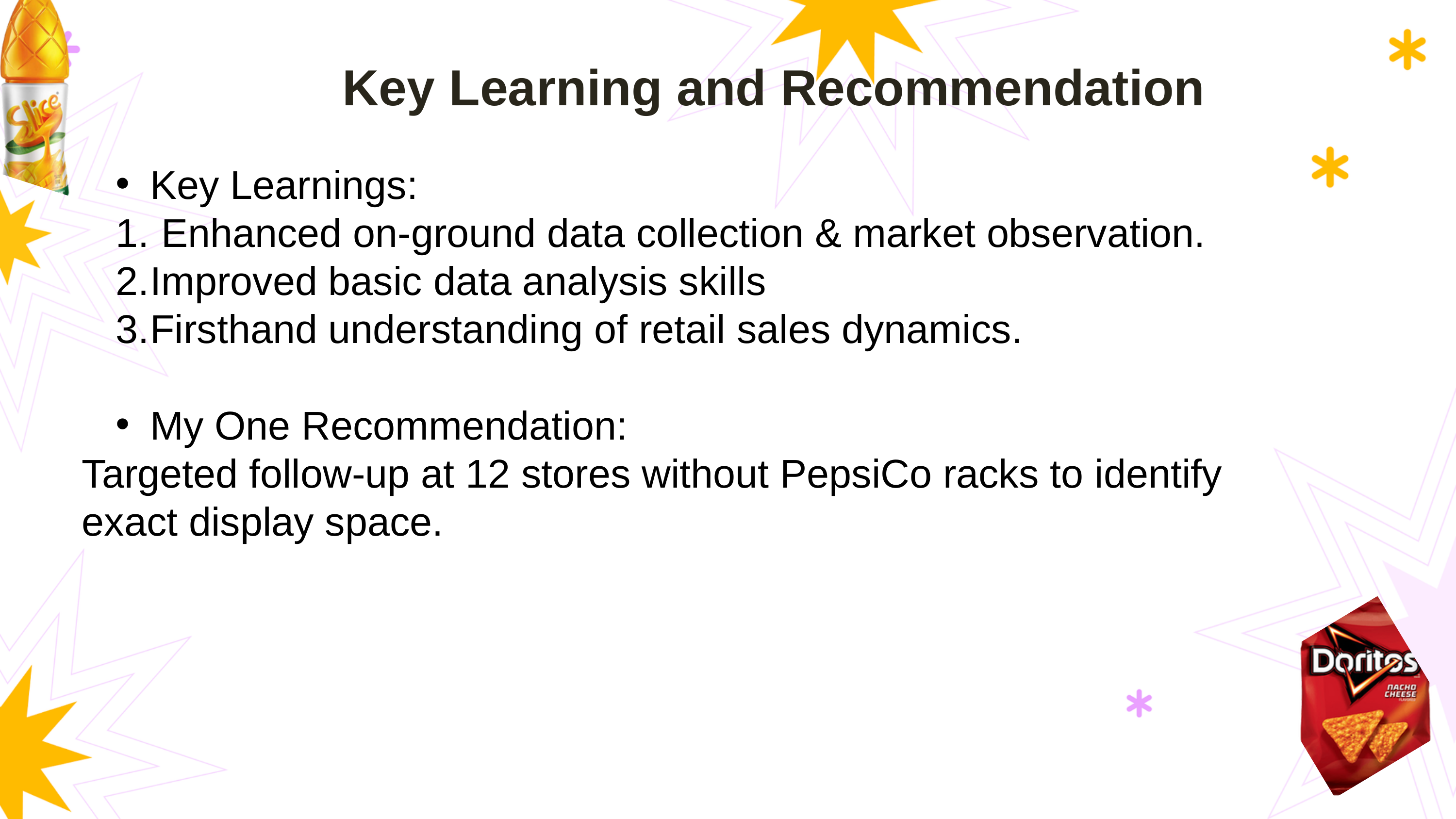

Key Learning and Recommendation
Key Learnings:
 Enhanced on-ground data collection & market observation.
Improved basic data analysis skills
Firsthand understanding of retail sales dynamics.

My One Recommendation:
Targeted follow-up at 12 stores without PepsiCo racks to identify exact display space.